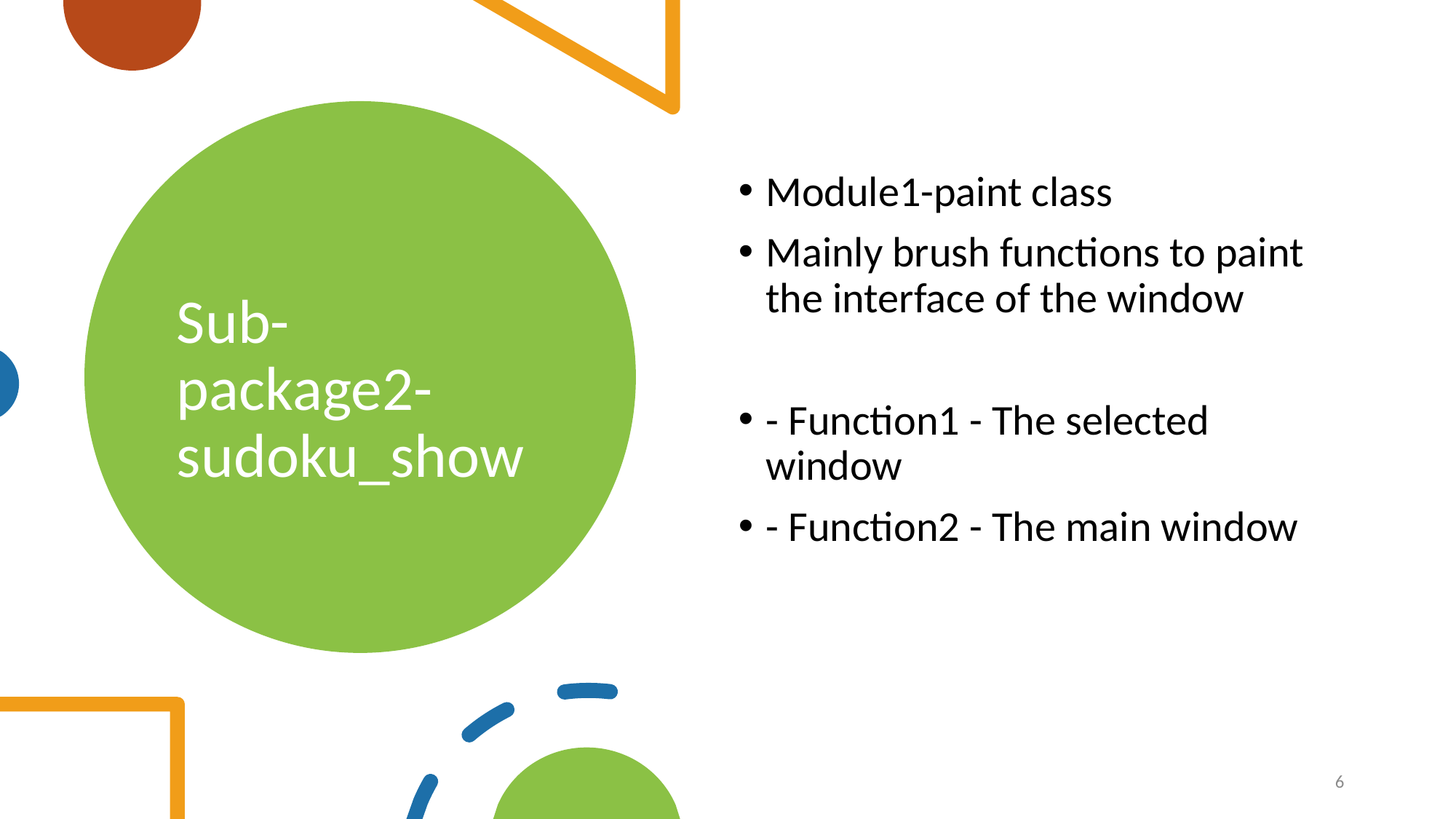

Module1-paint class
Mainly brush functions to paint the interface of the window

- Function1 - The selected window
- Function2 - The main window

# Sub-package2-sudoku_show

6